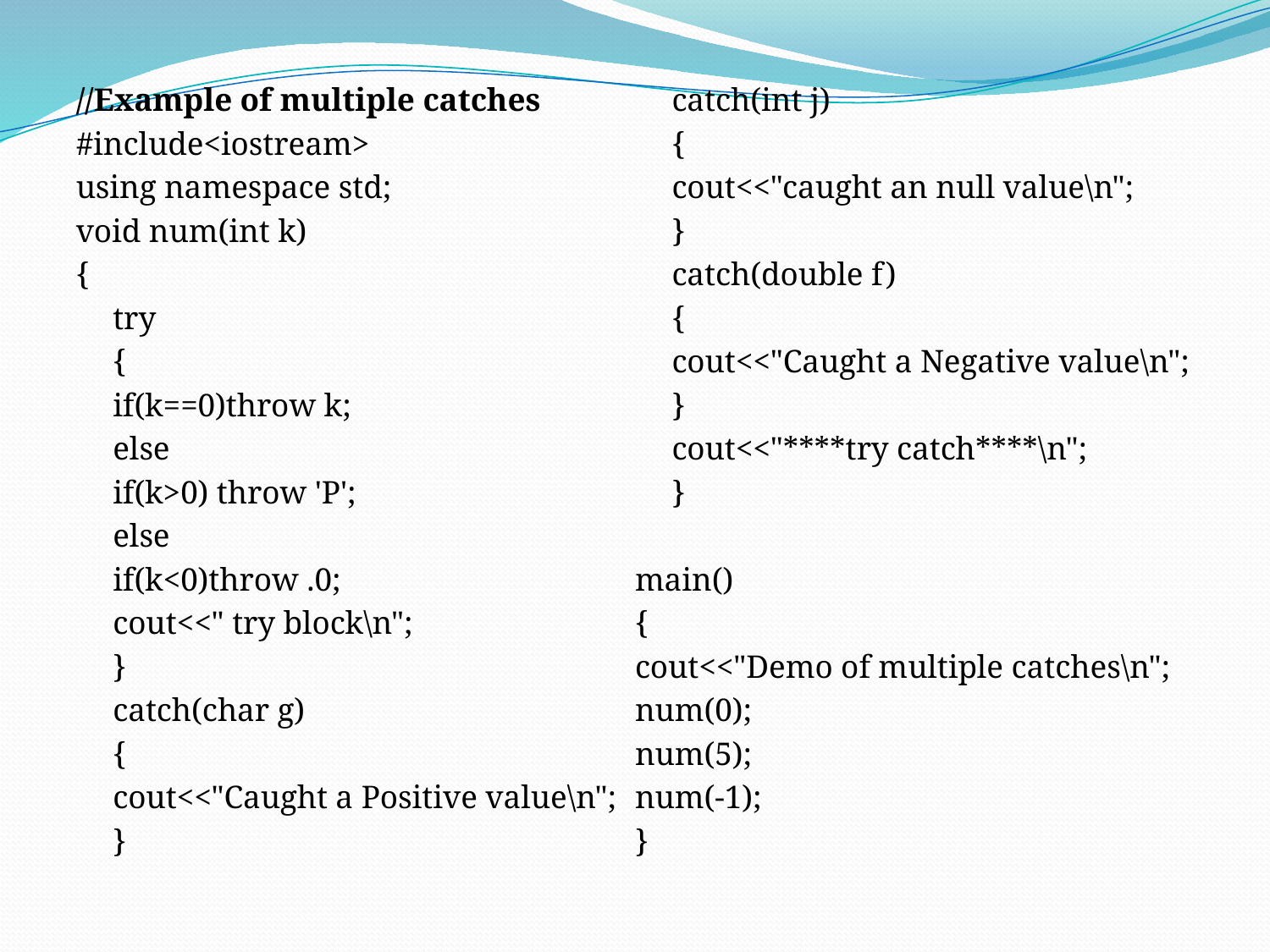

//Example of multiple catches
#include<iostream>
using namespace std;
void num(int k)
{
	try
	{
		if(k==0)throw k;
		else
		if(k>0) throw 'P';
		else
		if(k<0)throw .0;
		cout<<" try block\n";
	}
	catch(char g)
	{
	cout<<"Caught a Positive value\n";
	}
	catch(int j)
	{
	cout<<"caught an null value\n";
	}
	catch(double f)
	{
		cout<<"Caught a Negative value\n";
	}
	cout<<"****try catch****\n";
	}

main()
{
cout<<"Demo of multiple catches\n";
num(0);
num(5);
num(-1);
}